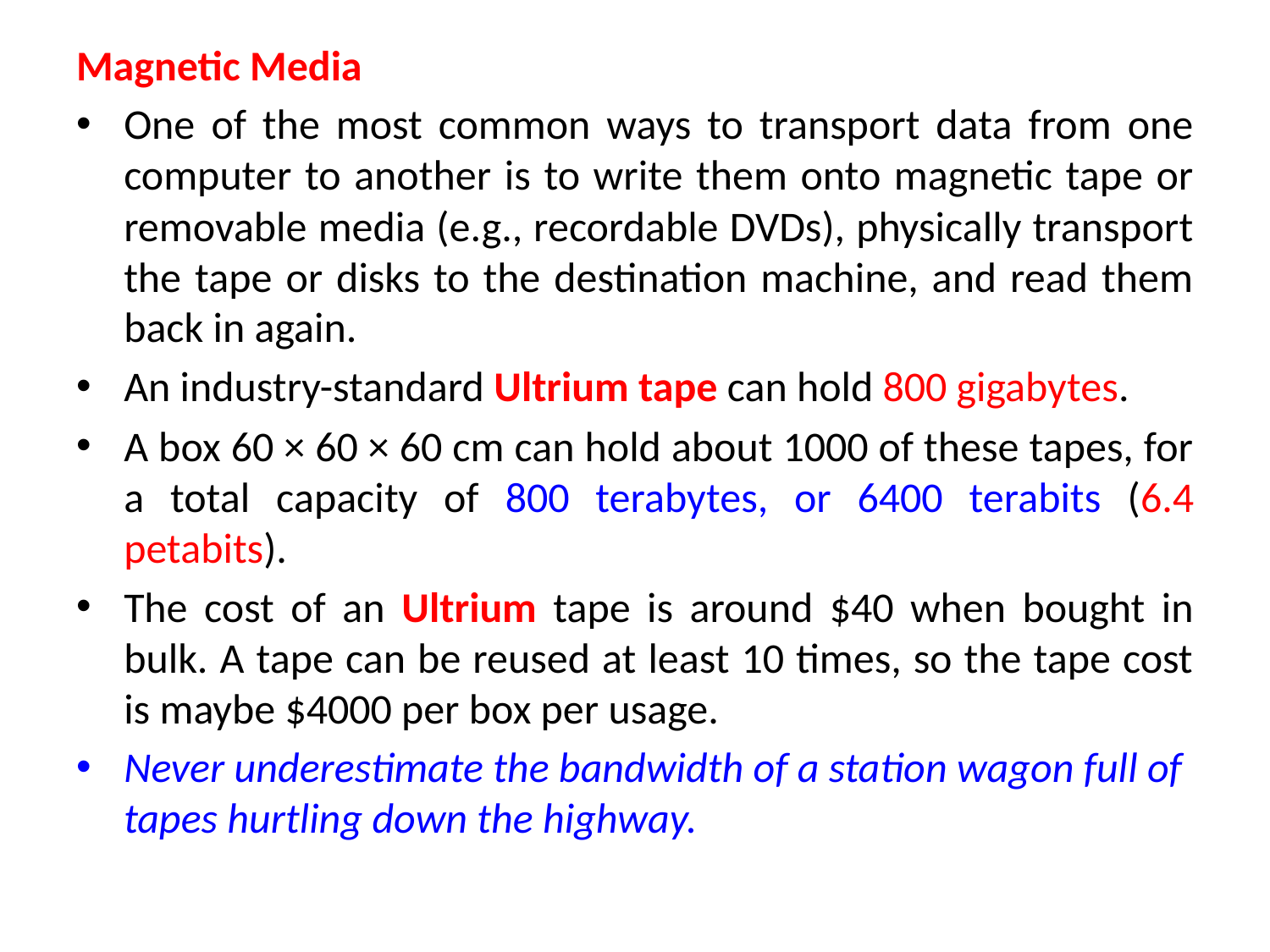

Magnetic Media
One of the most common ways to transport data from one computer to another is to write them onto magnetic tape or removable media (e.g., recordable DVDs), physically transport the tape or disks to the destination machine, and read them back in again.
An industry-standard Ultrium tape can hold 800 gigabytes.
A box 60 × 60 × 60 cm can hold about 1000 of these tapes, for a total capacity of 800 terabytes, or 6400 terabits (6.4 petabits).
The cost of an Ultrium tape is around $40 when bought in bulk. A tape can be reused at least 10 times, so the tape cost is maybe $4000 per box per usage.
Never underestimate the bandwidth of a station wagon full of tapes hurtling down the highway.